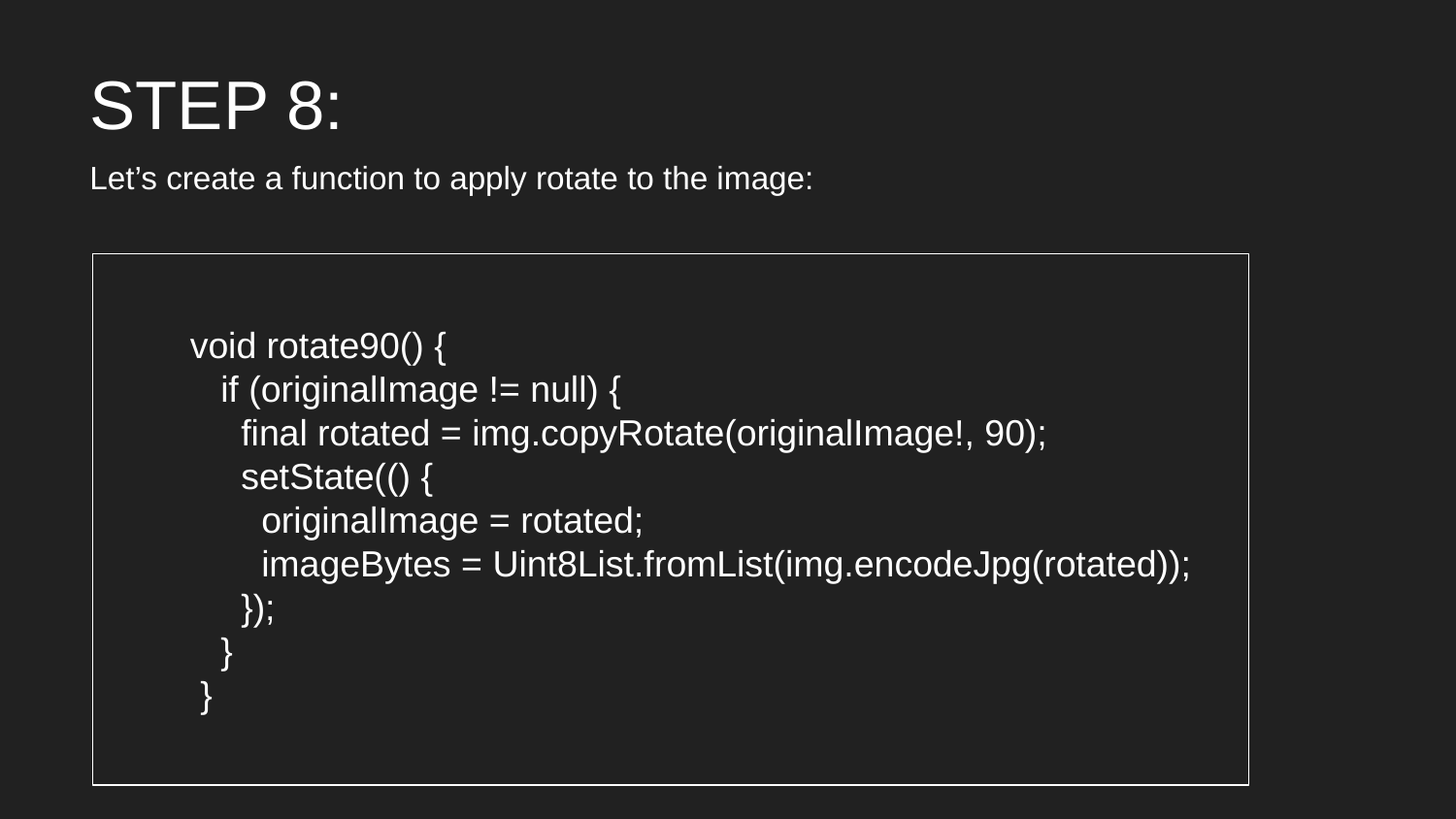

STEP 8:
Let’s create a function to apply rotate to the image:
 void rotate90() {
    if (originalImage != null) {
      final rotated = img.copyRotate(originalImage!, 90);
      setState(() {
        originalImage = rotated;
        imageBytes = Uint8List.fromList(img.encodeJpg(rotated));
      });
    }
  }